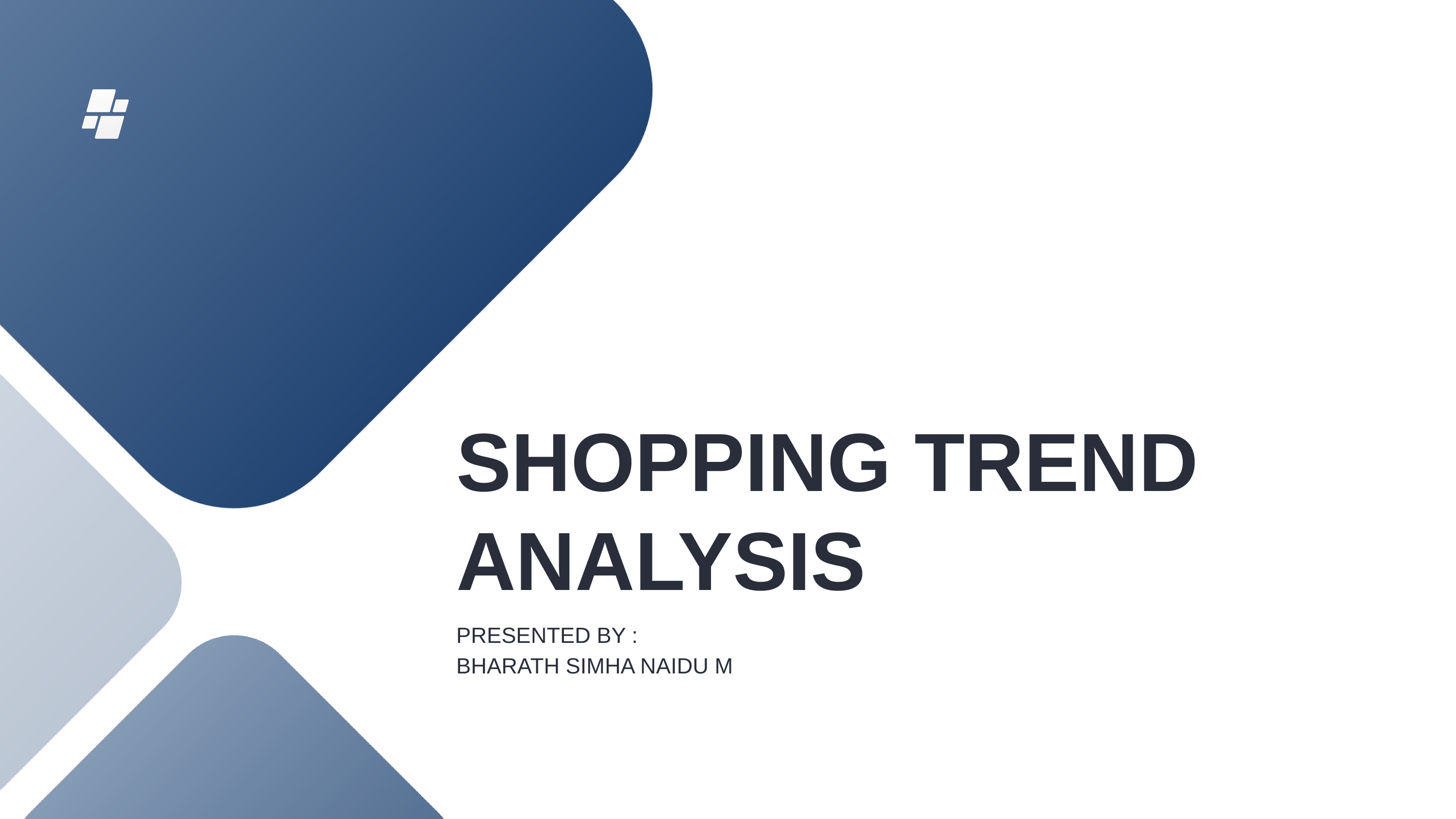

SHOPPING TREND ANALYSIS
PRESENTED BY :
BHARATH SIMHA NAIDU M